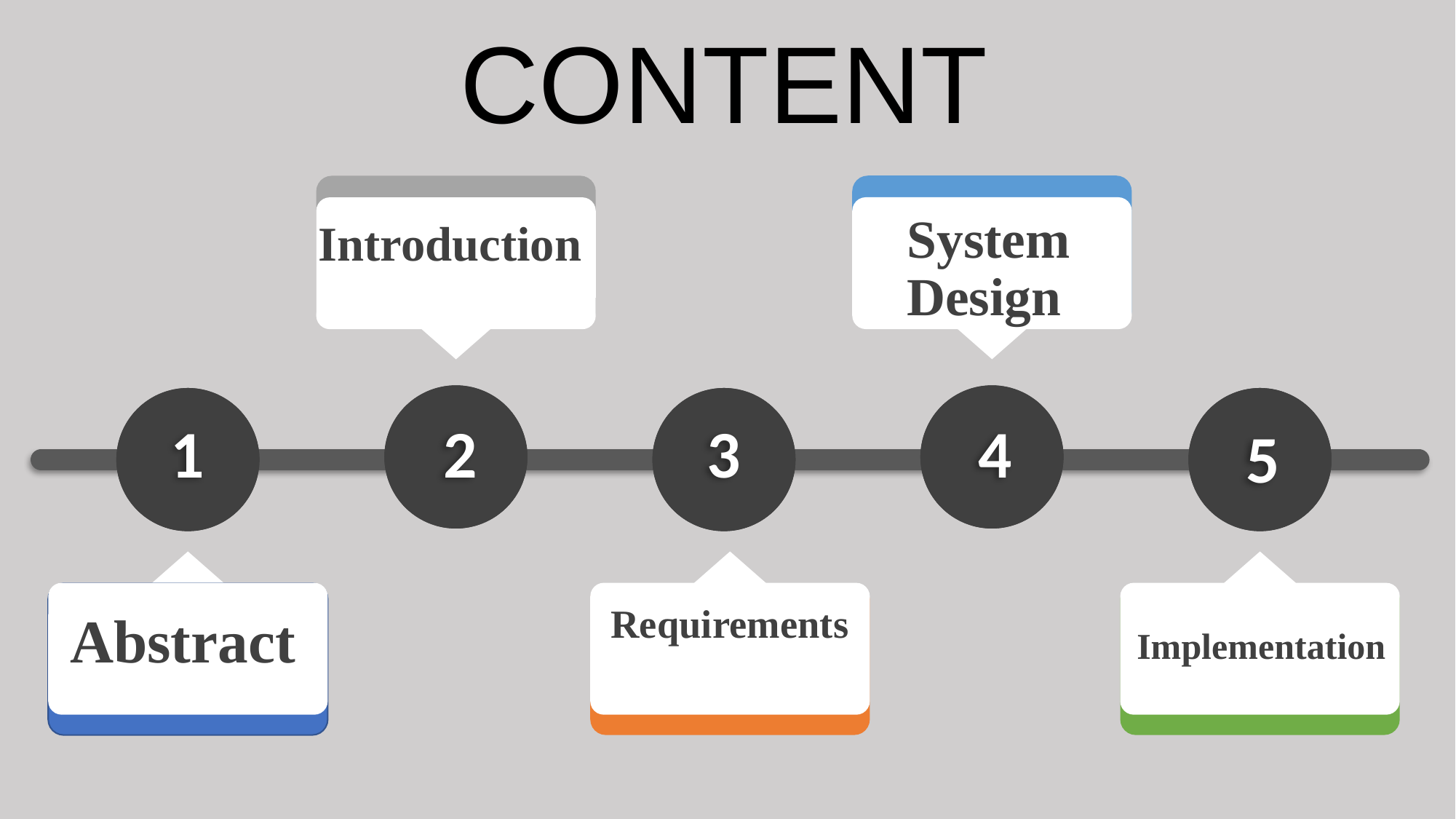

# CONTENT
System Design
Introduction
3
5
2
4
1
  Requirements
Abstract
Implementation